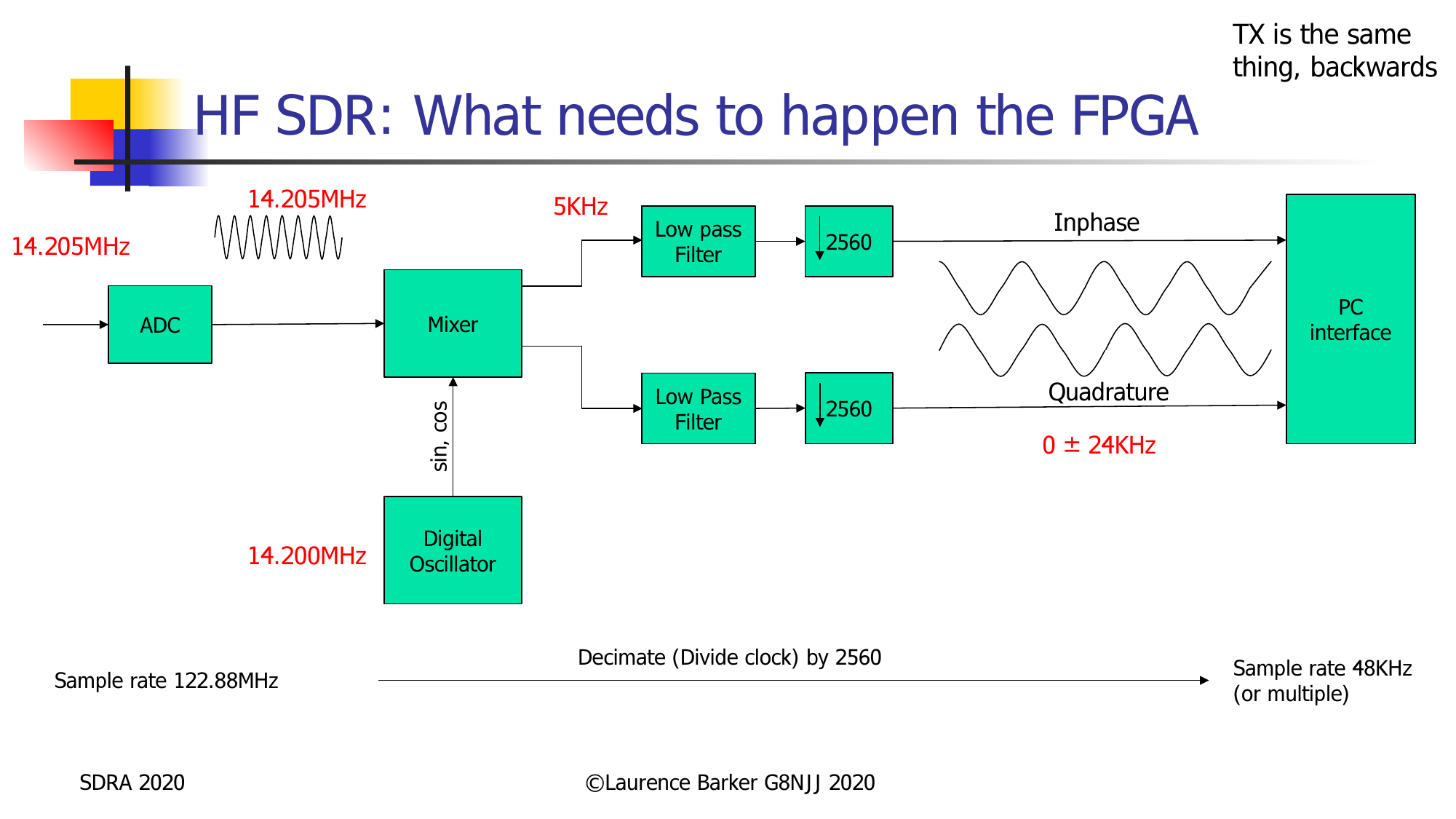

TX is the same thing, backwards
# HF SDR: What needs to happen the FPGA
14.205MHz
5KHz
PC interface
Inphase
Low pass Filter
2560

14.205MHz

Mixer
ADC

Quadrature
2560
Low Pass Filter
sin, cos
0 ± 24KHz
Digital Oscillator
14.200MHz
Decimate (Divide clock) by 2560
Sample rate 48KHz
(or multiple)
Sample rate 122.88MHz
SDRA 2020
©Laurence Barker G8NJJ 2020